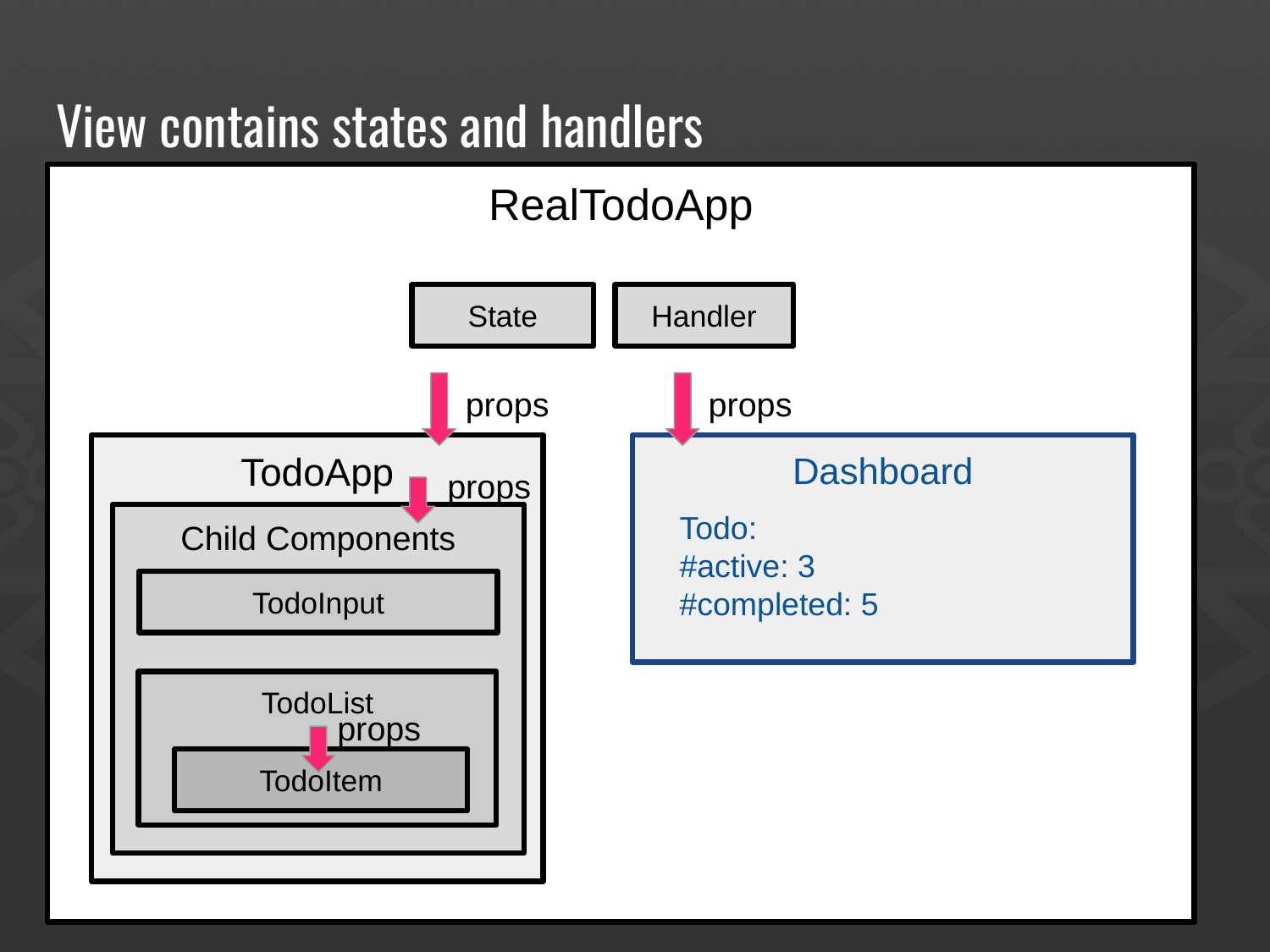

# View contains states and handlers
RealTodoApp
State
Handler
props
props

TodoApp
Dashboard
props

Todo:
#active: 3
#completed: 5
Child Components
TodoInput
TodoList
props

TodoItem